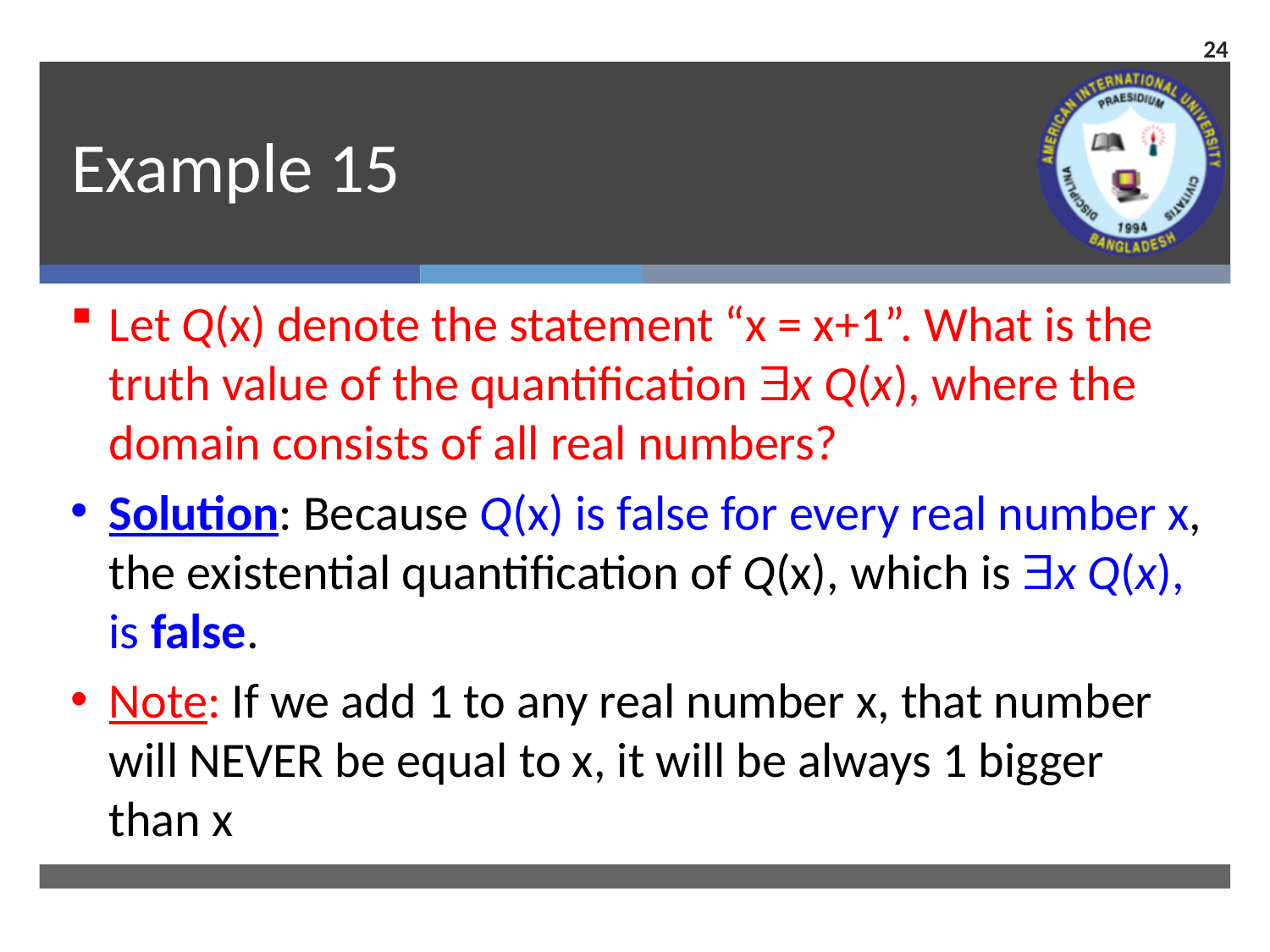

24
# Example 15
Let Q(x) denote the statement “x = x+1”. What is the truth value of the quantification ∃x Q(x), where the domain consists of all real numbers?
Solution: Because Q(x) is false for every real number x, the existential quantification of Q(x), which is ∃x Q(x), is false.
Note: If we add 1 to any real number x, that number will NEVER be equal to x, it will be always 1 bigger than x